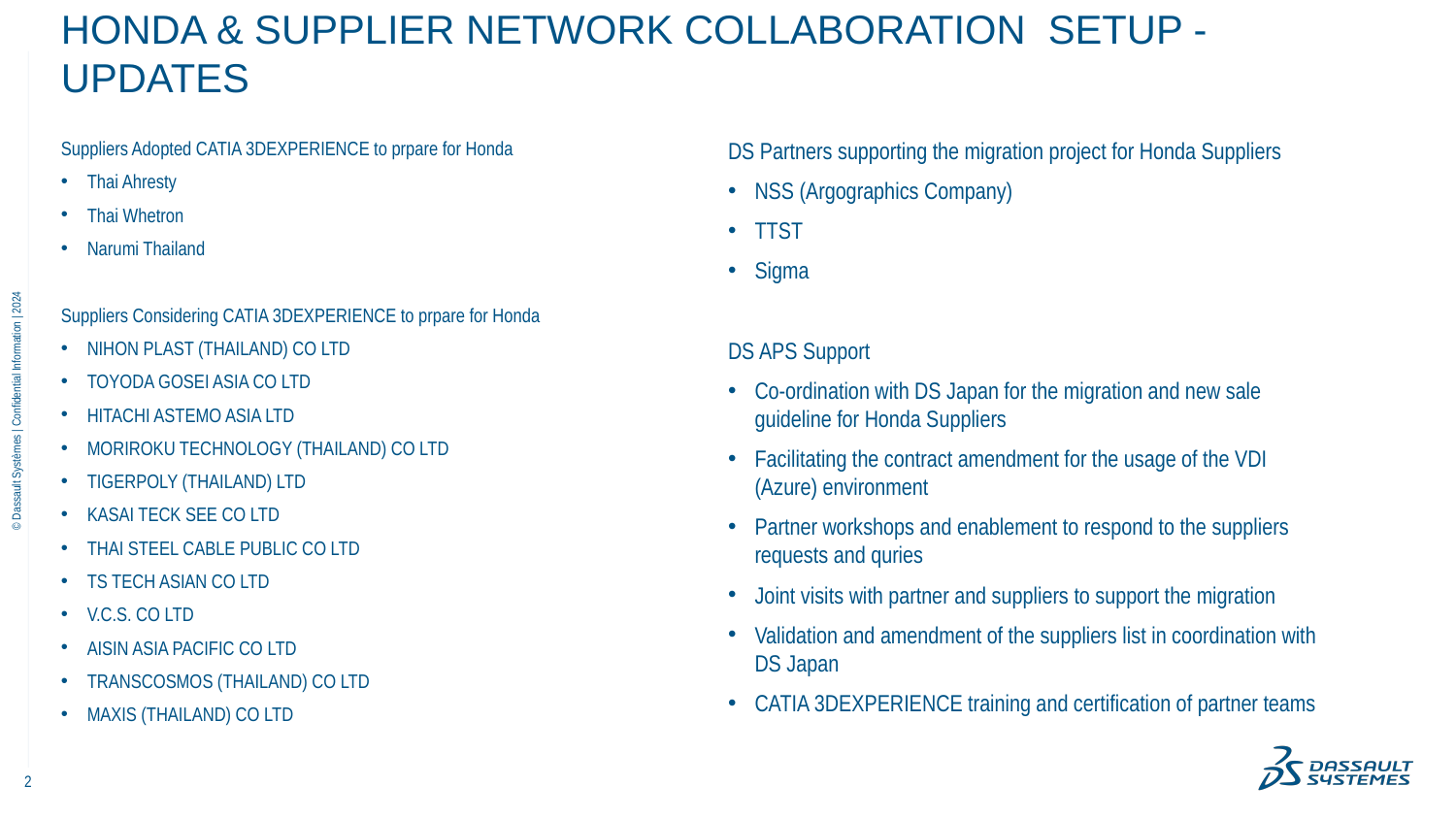

# Honda & Supplier network collaboration  setup - updates
Suppliers Adopted CATIA 3DEXPERIENCE to prpare for Honda
Thai Ahresty
Thai Whetron
Narumi Thailand

Suppliers Considering CATIA 3DEXPERIENCE to prpare for Honda
NIHON PLAST (THAILAND) CO LTD
TOYODA GOSEI ASIA CO LTD
HITACHI ASTEMO ASIA LTD
MORIROKU TECHNOLOGY (THAILAND) CO LTD
TIGERPOLY (THAILAND) LTD
KASAI TECK SEE CO LTD
THAI STEEL CABLE PUBLIC CO LTD
TS TECH ASIAN CO LTD
V.C.S. CO LTD
AISIN ASIA PACIFIC CO LTD
TRANSCOSMOS (THAILAND) CO LTD
MAXIS (THAILAND) CO LTD
DS Partners supporting the migration project for Honda Suppliers
NSS (Argographics Company)
TTST
Sigma

DS APS Support
Co-ordination with DS Japan for the migration and new sale guideline for Honda Suppliers
Facilitating the contract amendment for the usage of the VDI (Azure) environment
Partner workshops and enablement to respond to the suppliers requests and quries
Joint visits with partner and suppliers to support the migration
Validation and amendment of the suppliers list in coordination with DS Japan
CATIA 3DEXPERIENCE training and certification of partner teams